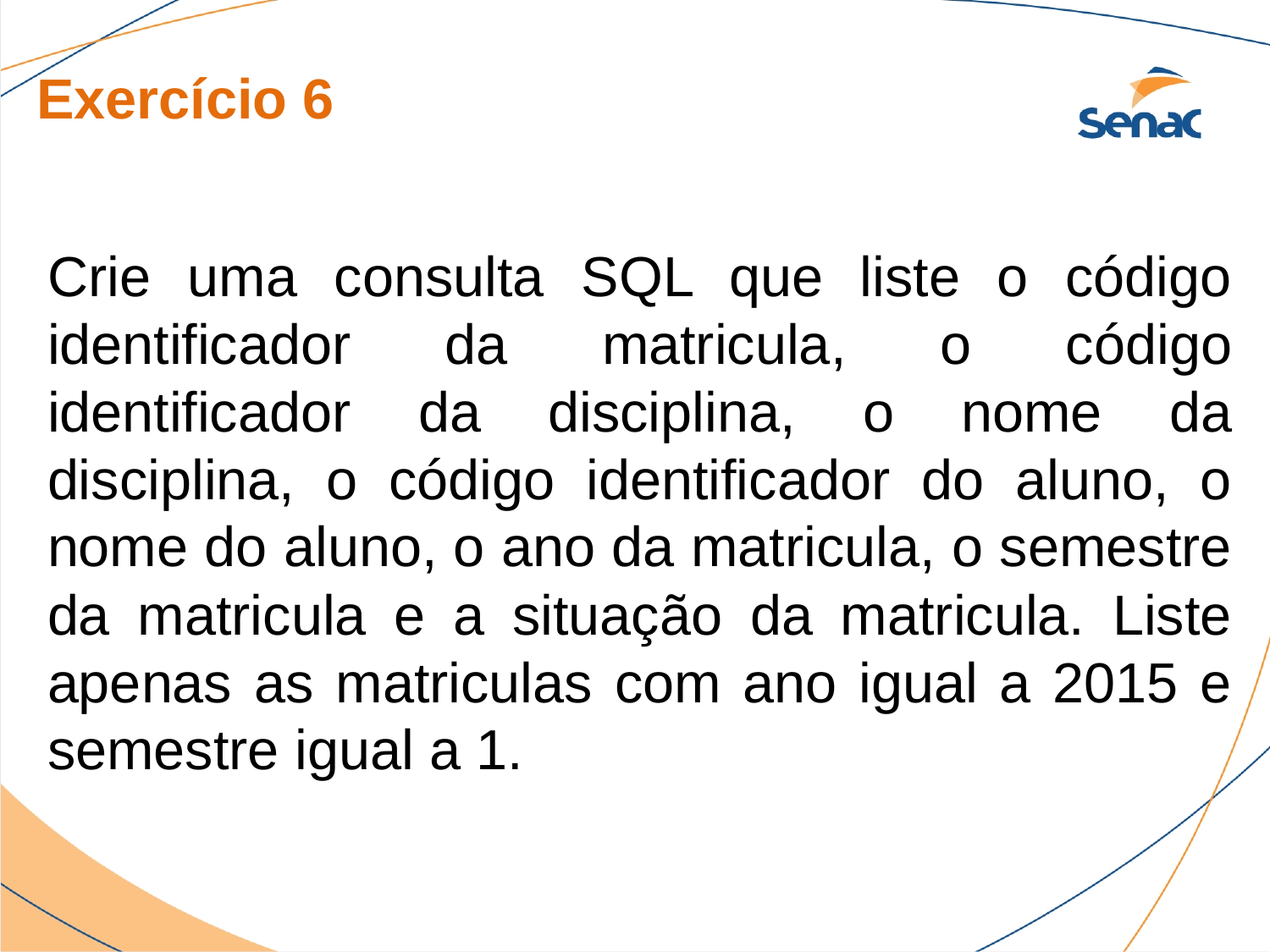

Exercício 6
Crie uma consulta SQL que liste o código identificador da matricula, o código identificador da disciplina, o nome da disciplina, o código identificador do aluno, o nome do aluno, o ano da matricula, o semestre da matricula e a situação da matricula. Liste apenas as matriculas com ano igual a 2015 e semestre igual a 1.